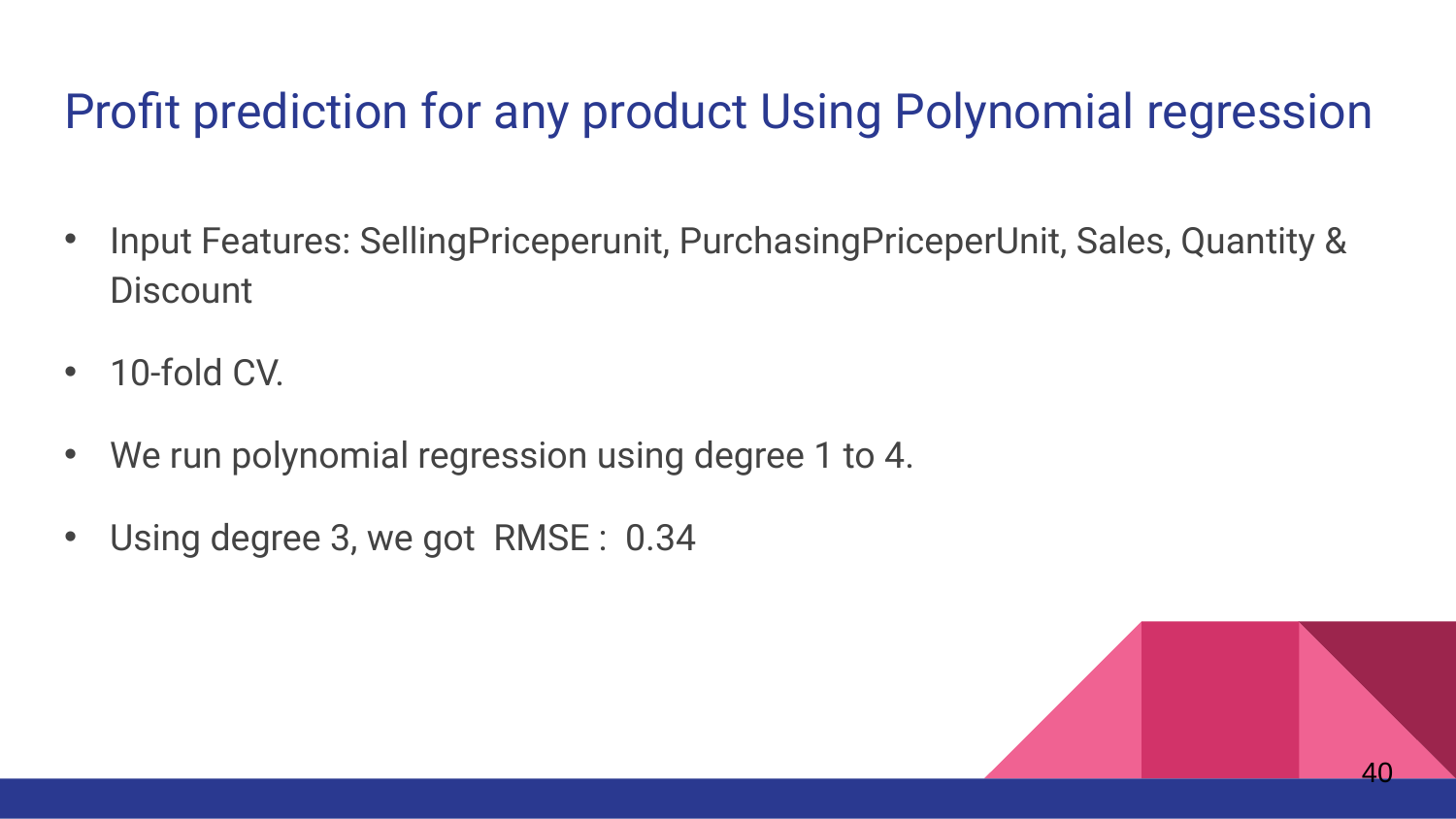

# Profit prediction for any product Using Polynomial regression
Input Features: SellingPriceperunit, PurchasingPriceperUnit, Sales, Quantity & Discount
10-fold CV.
We run polynomial regression using degree 1 to 4.
Using degree 3, we got  RMSE :  0.34
40